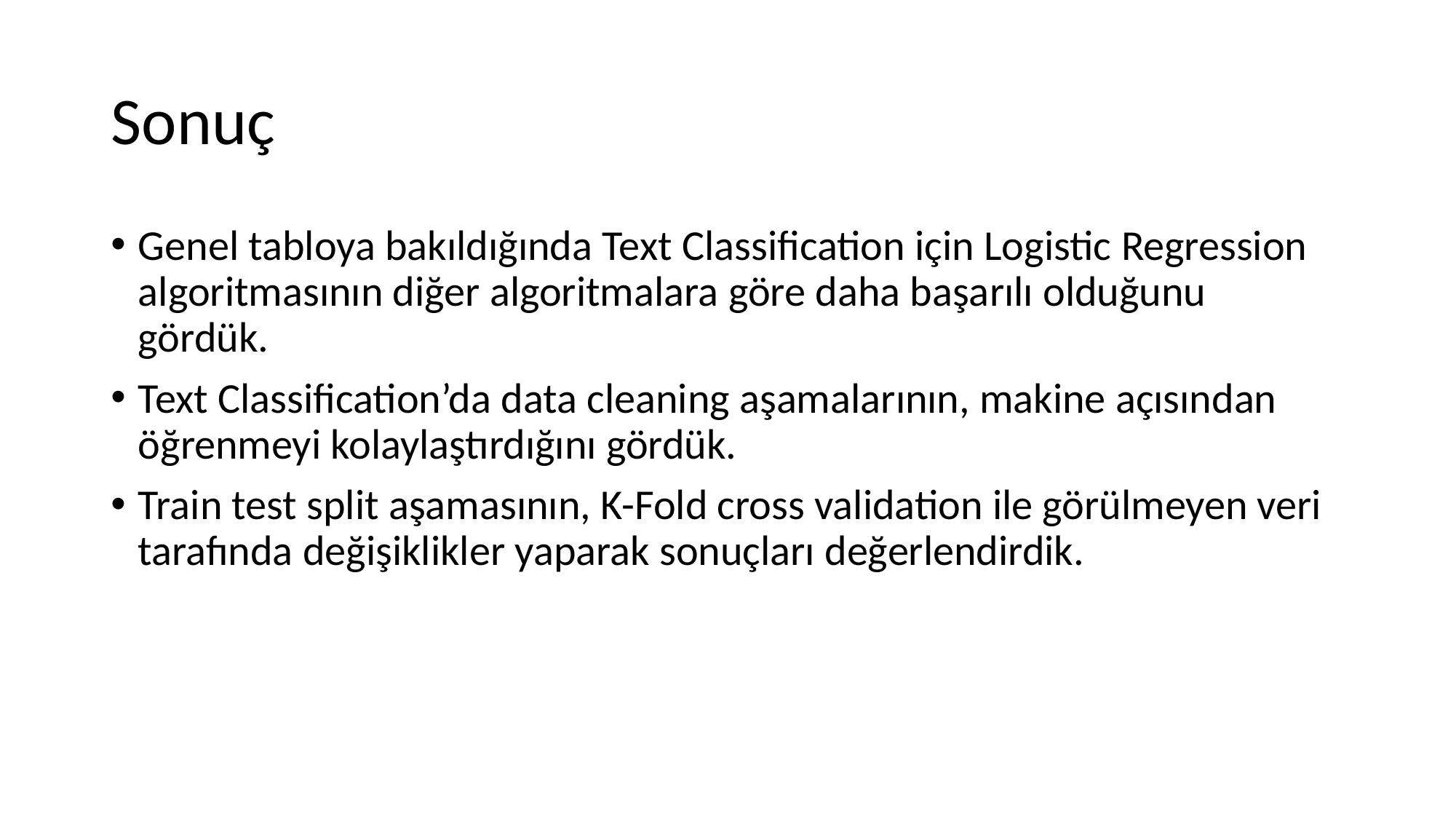

# Sonuç
Genel tabloya bakıldığında Text Classification için Logistic Regression algoritmasının diğer algoritmalara göre daha başarılı olduğunu gördük.
Text Classification’da data cleaning aşamalarının, makine açısından öğrenmeyi kolaylaştırdığını gördük.
Train test split aşamasının, K-Fold cross validation ile görülmeyen veri tarafında değişiklikler yaparak sonuçları değerlendirdik.